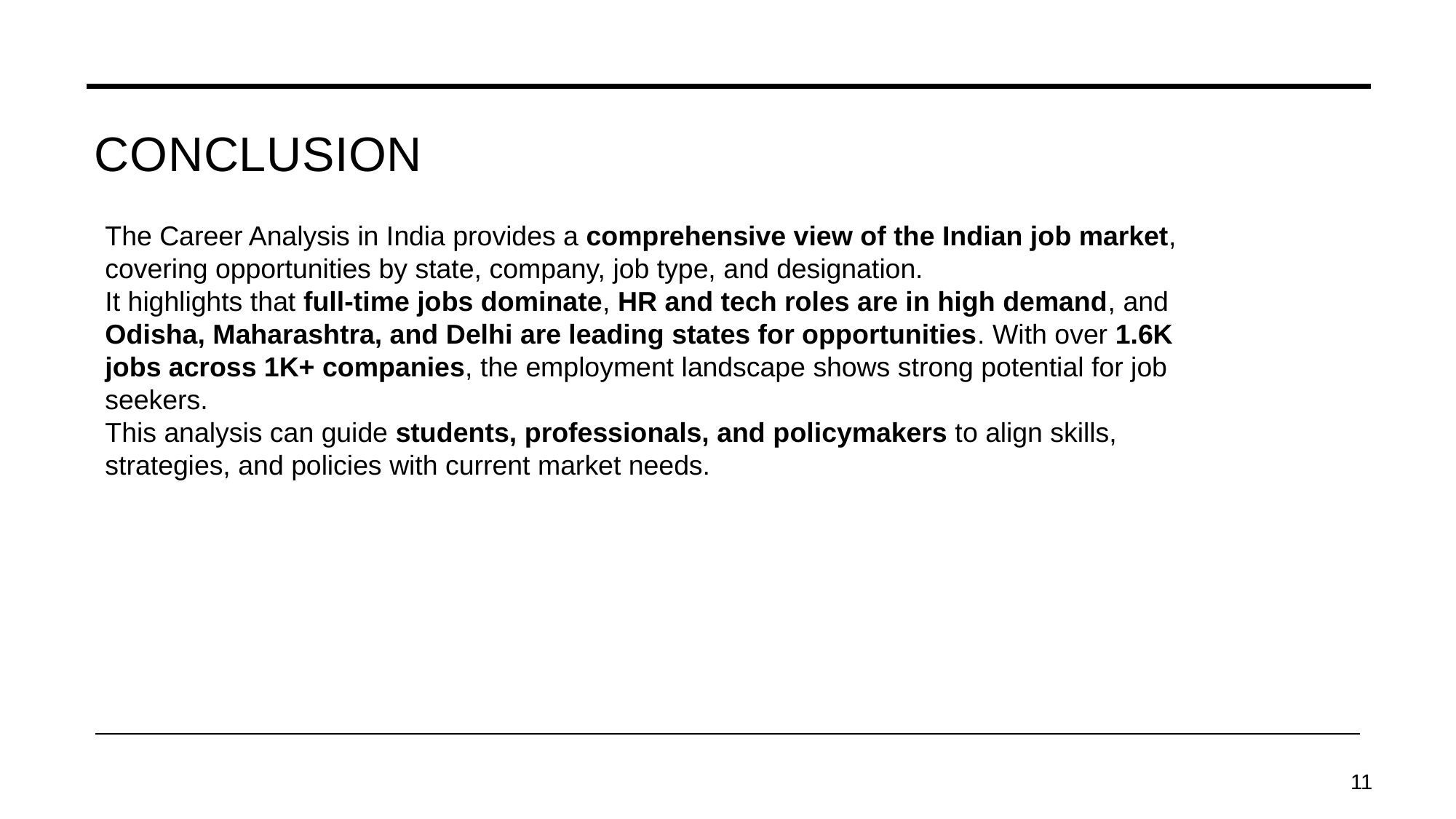

# Conclusion
The Career Analysis in India provides a comprehensive view of the Indian job market, covering opportunities by state, company, job type, and designation.
It highlights that full-time jobs dominate, HR and tech roles are in high demand, and Odisha, Maharashtra, and Delhi are leading states for opportunities. With over 1.6K jobs across 1K+ companies, the employment landscape shows strong potential for job seekers.
This analysis can guide students, professionals, and policymakers to align skills, strategies, and policies with current market needs.

11